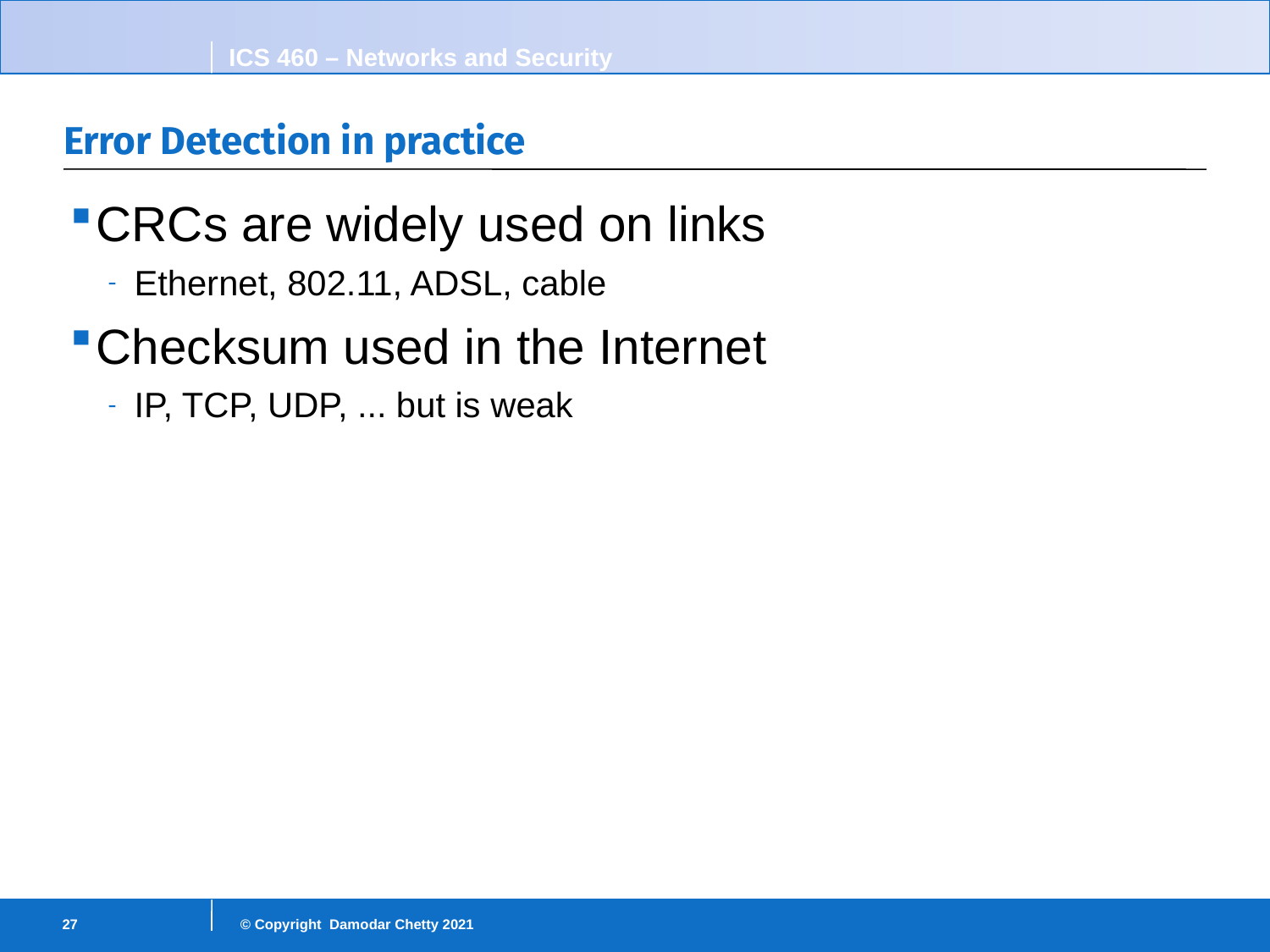

# Error Detection in practice
CRCs are widely used on links
Ethernet, 802.11, ADSL, cable
Checksum used in the Internet
IP, TCP, UDP, ... but is weak
27